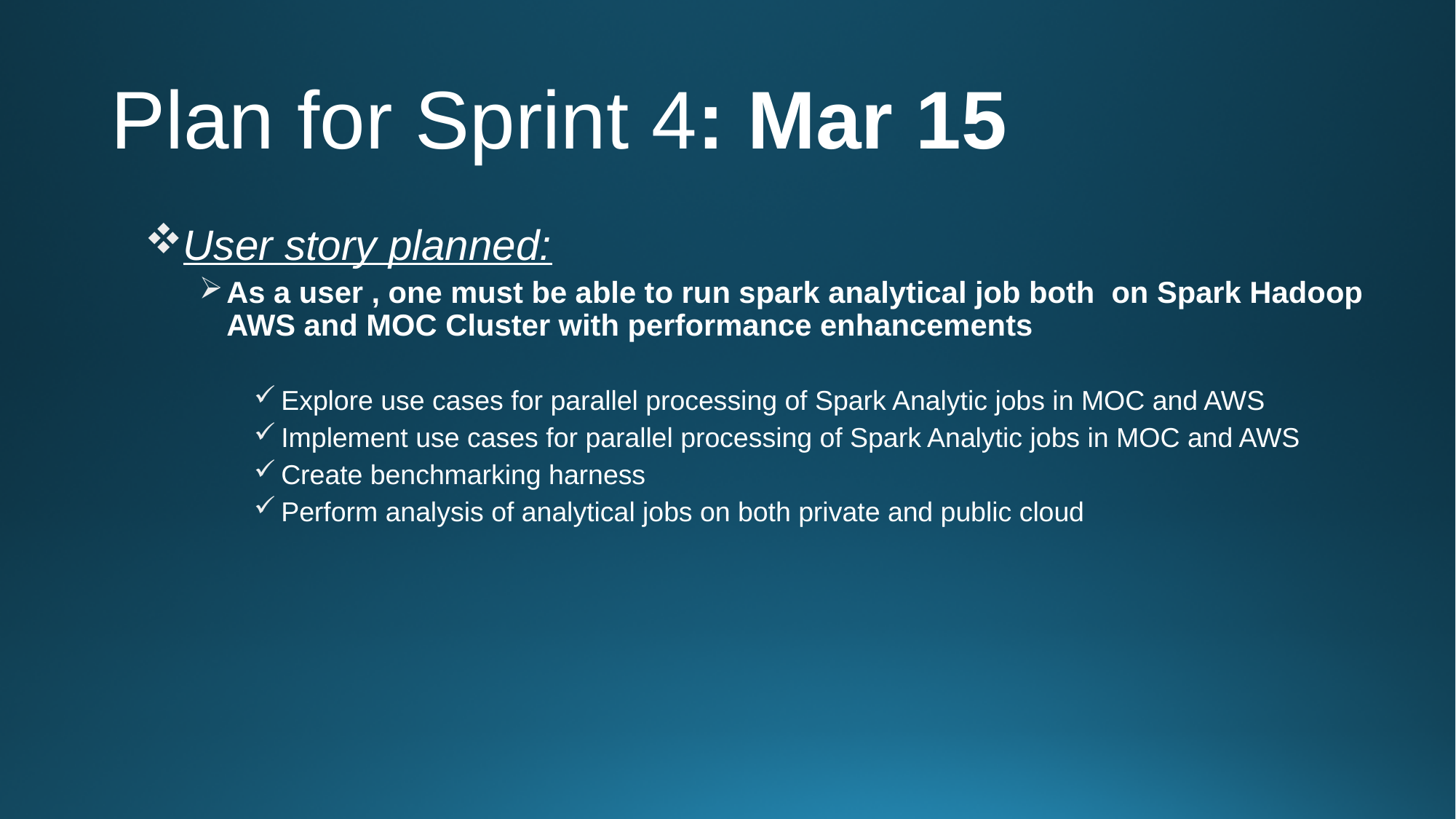

# Plan for Sprint 4: Mar 15
User story planned:
As a user , one must be able to run spark analytical job both  on Spark Hadoop AWS and MOC Cluster with performance enhancements

Explore use cases for parallel processing of Spark Analytic jobs in MOC and AWS
Implement use cases for parallel processing of Spark Analytic jobs in MOC and AWS
Create benchmarking harness
Perform analysis of analytical jobs on both private and public cloud